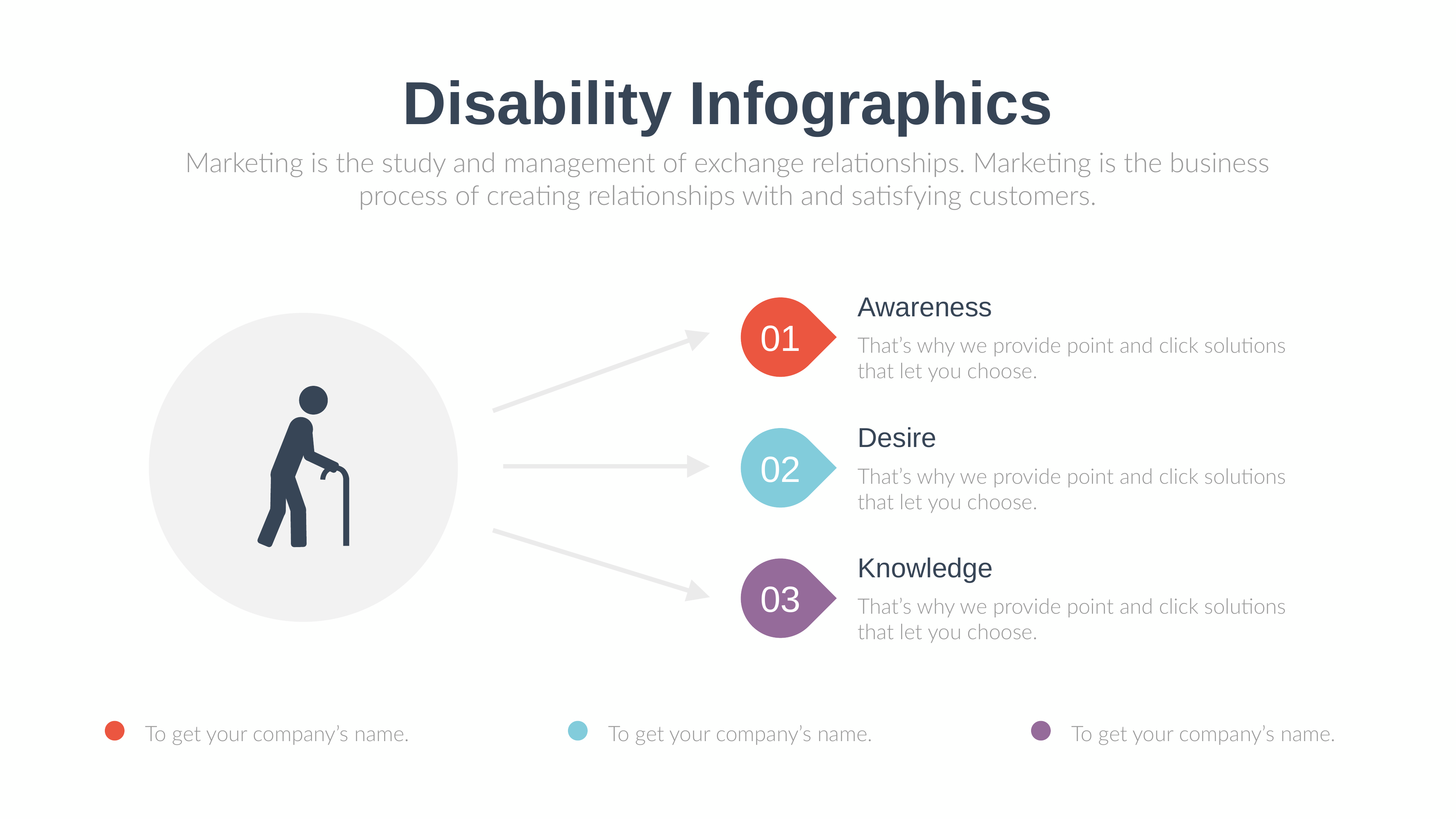

Disability Infographics
Marketing is the study and management of exchange relationships. Marketing is the business process of creating relationships with and satisfying customers.
Awareness

01

That’s why we provide point and click solutions that let you choose.

Desire

02
That’s why we provide point and click solutions that let you choose.
Knowledge

03
That’s why we provide point and click solutions that let you choose.
To get your company’s name.

To get your company’s name.

To get your company’s name.